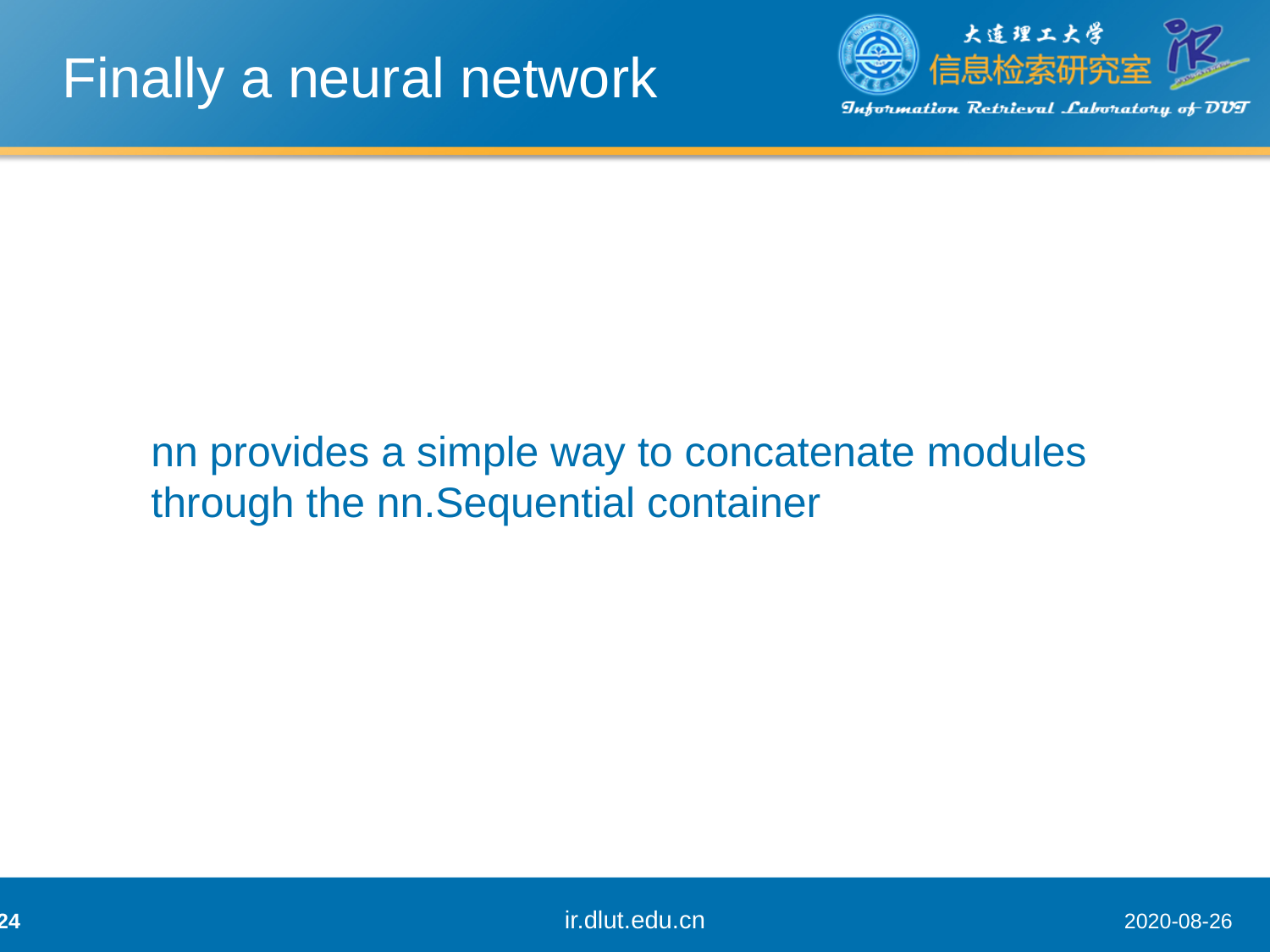

# Finally a neural network
nn provides a simple way to concatenate modules through the nn.Sequential container